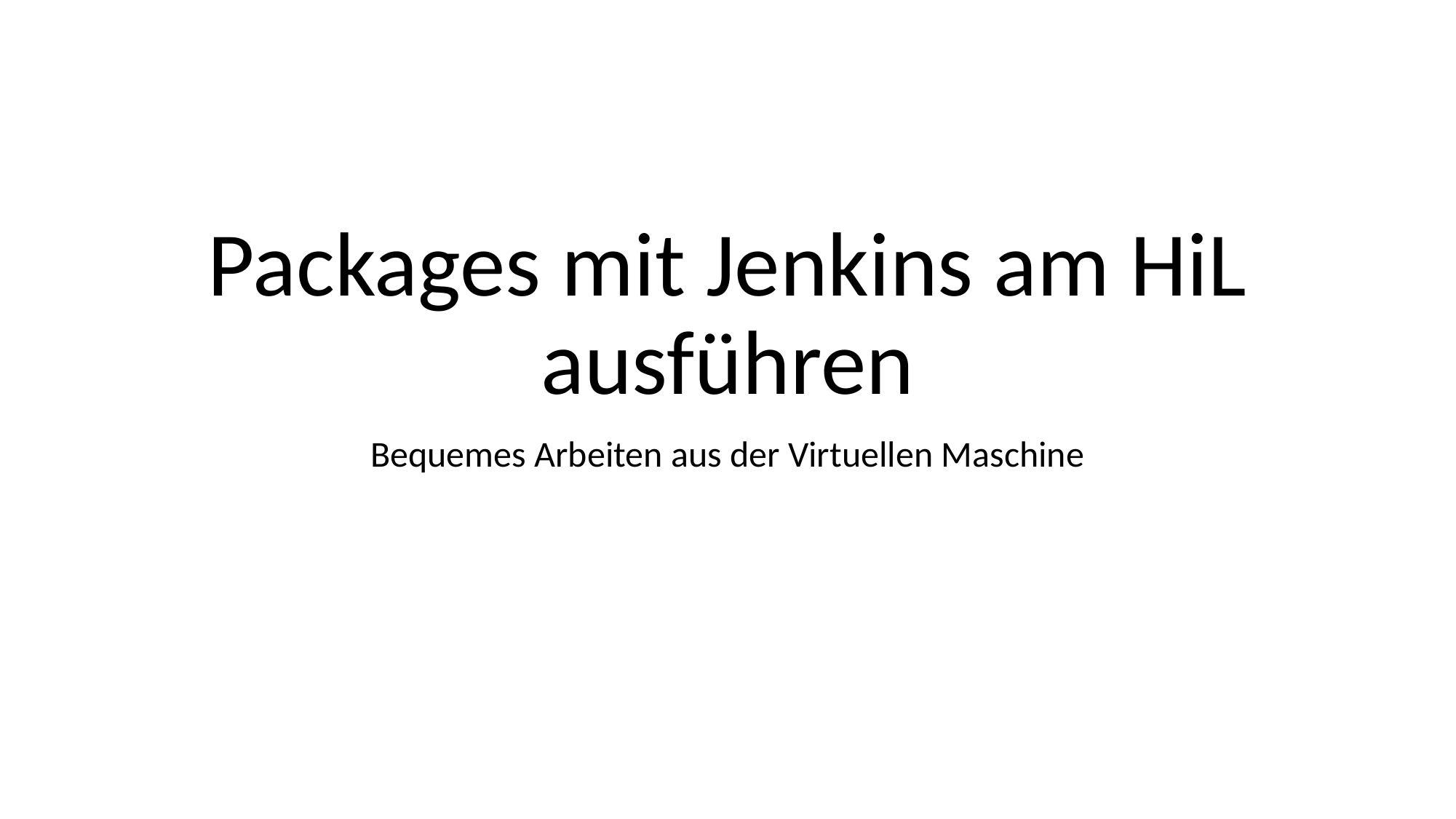

# Packages mit Jenkins am HiL ausführen
Bequemes Arbeiten aus der Virtuellen Maschine